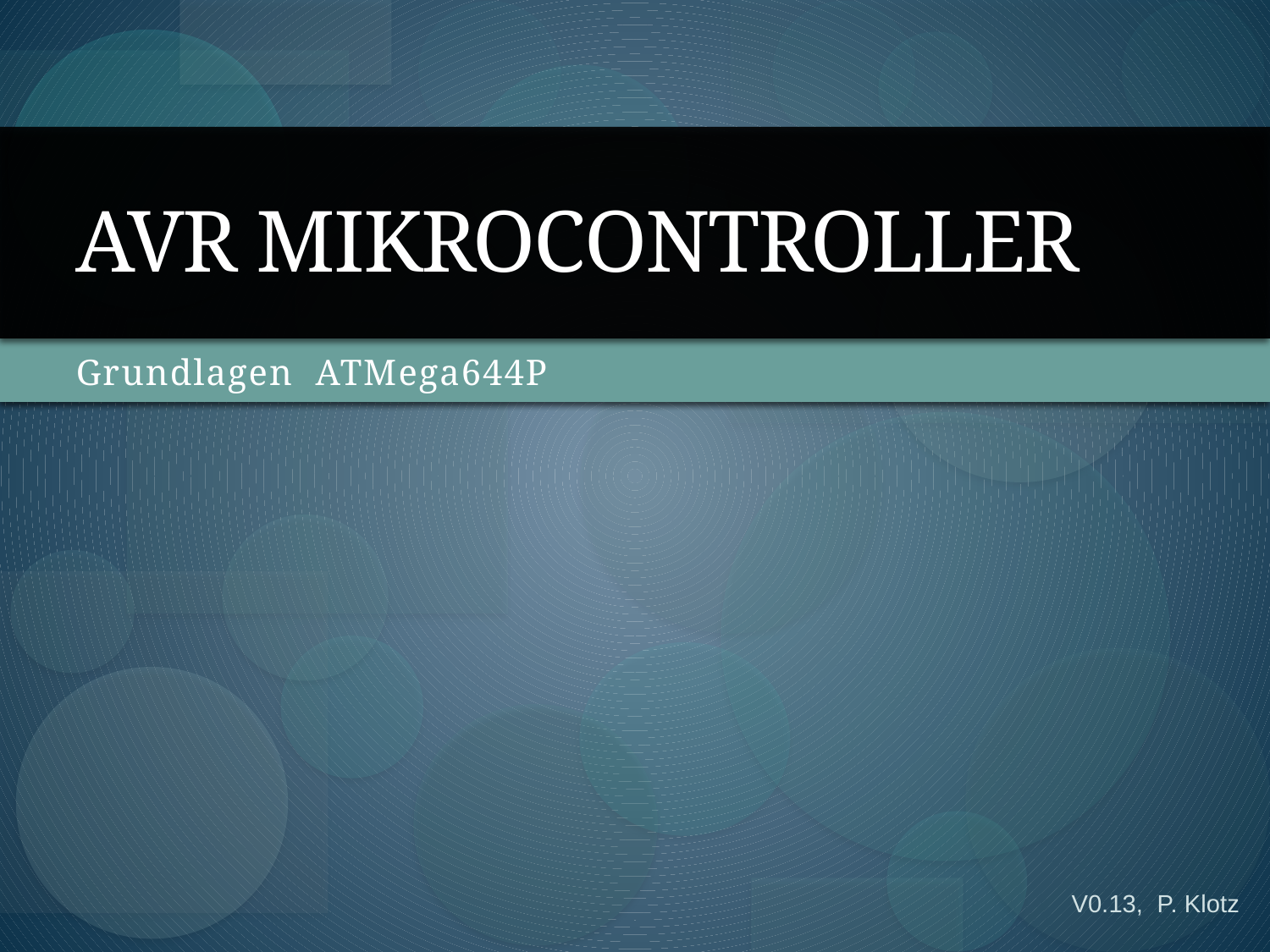

# AVR Mikrocontroller
Grundlagen  ATMega644P
V0.13,  P. Klotz